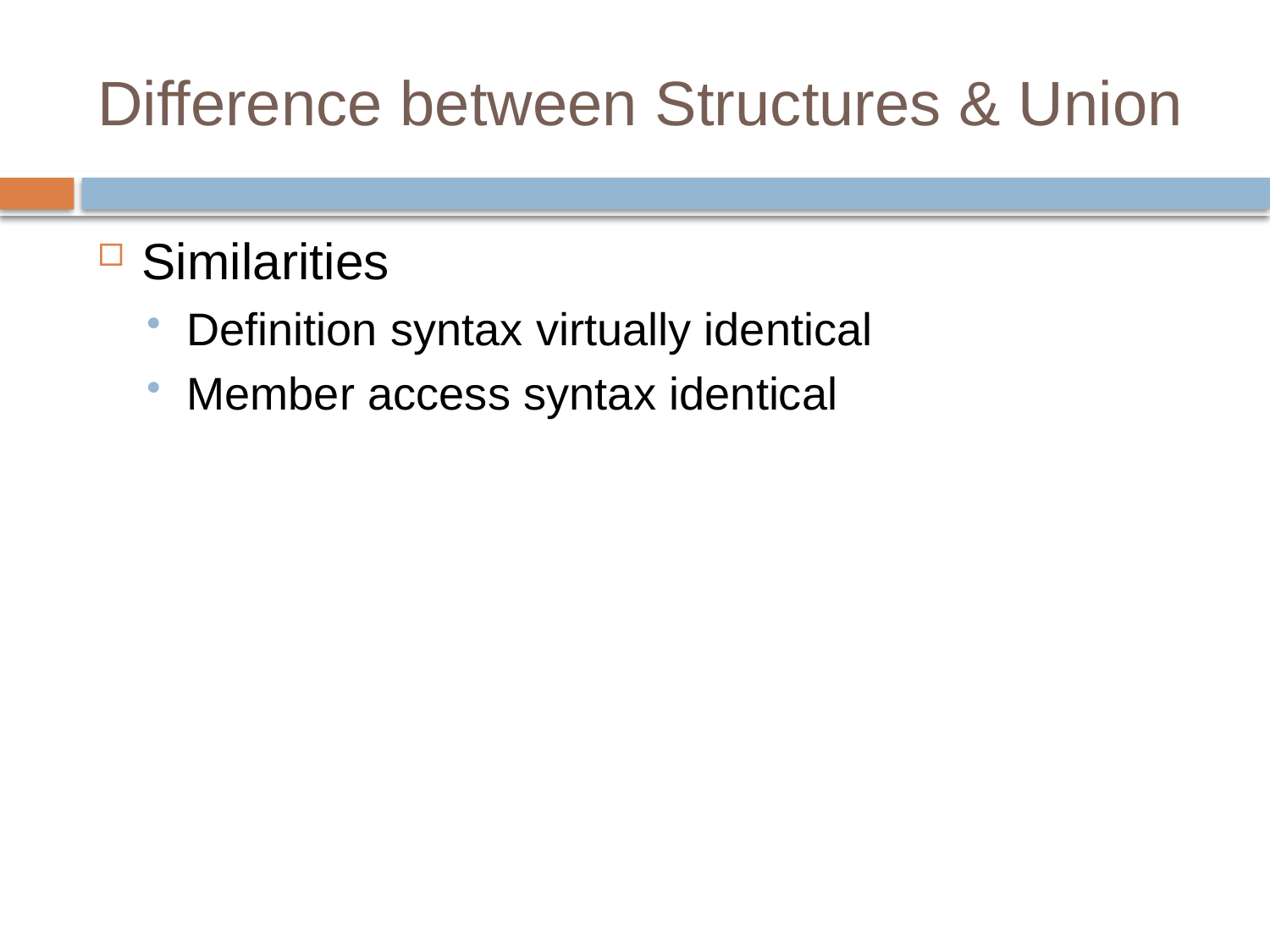

# Difference between Structures & Union
Similarities
Definition syntax virtually identical
Member access syntax identical